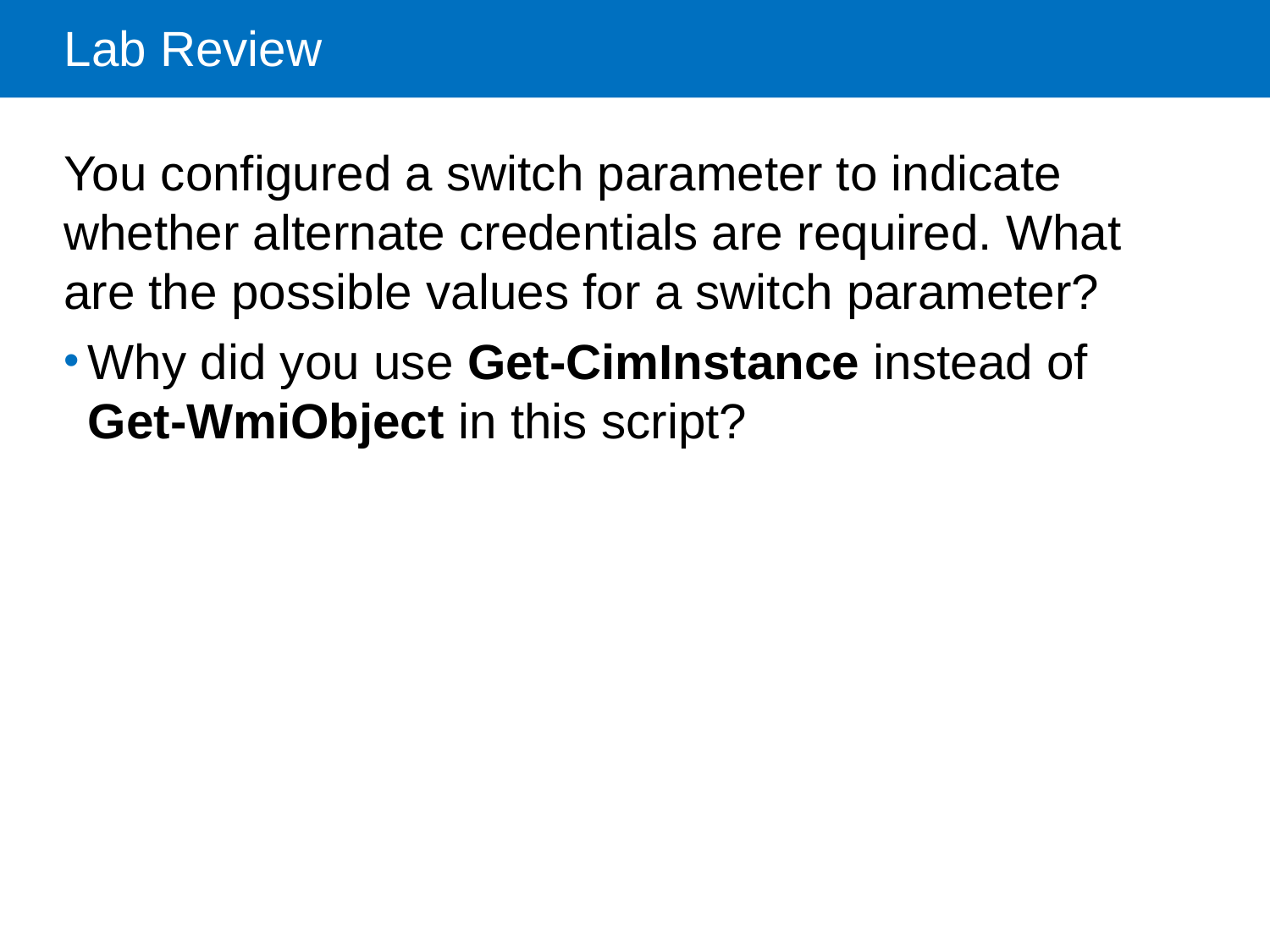

# Lab Review
You configured a switch parameter to indicate whether alternate credentials are required. What are the possible values for a switch parameter?
Why did you use Get-CimInstance instead of Get-WmiObject in this script?